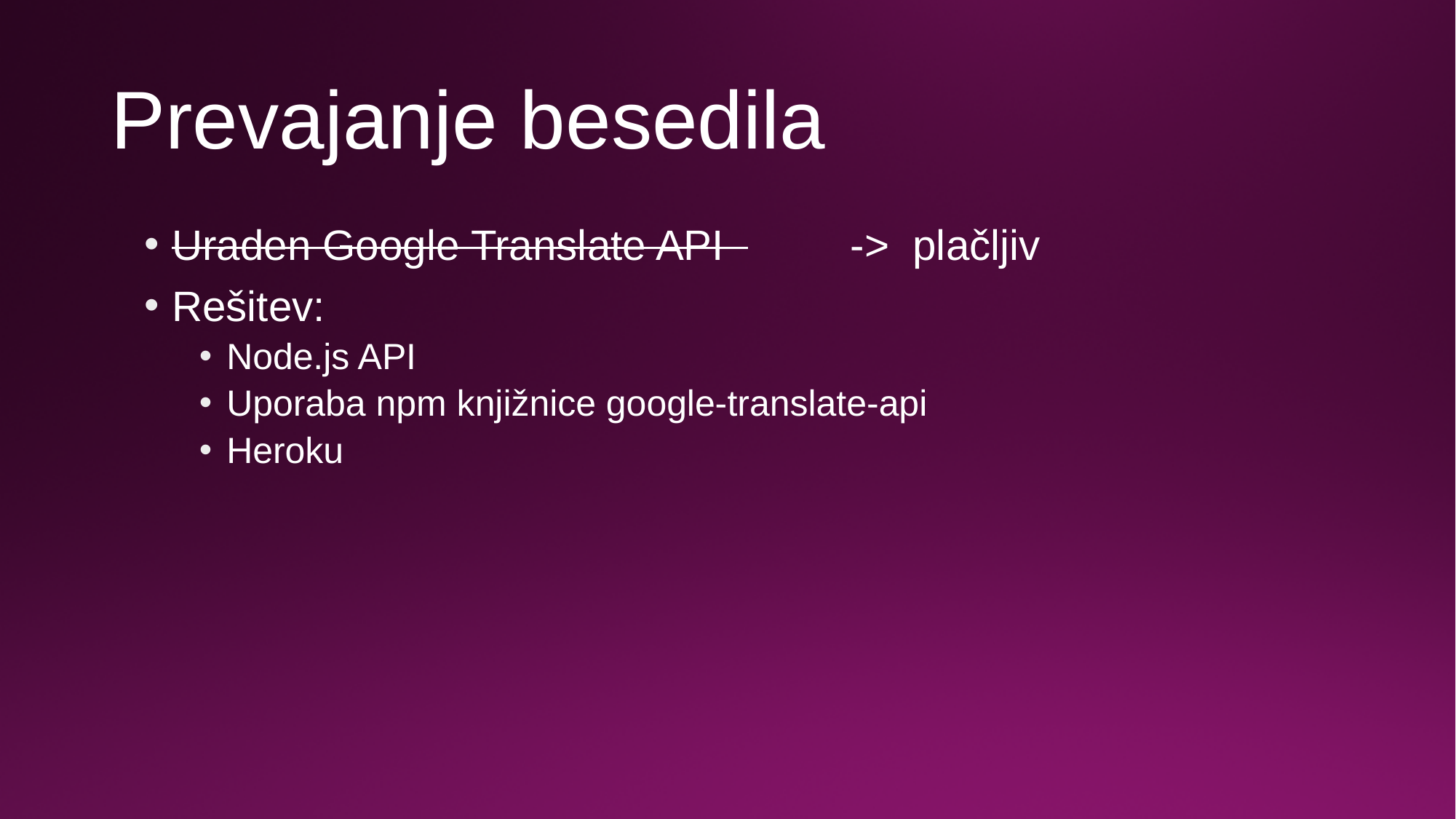

# Prevajanje besedila
Uraden Google Translate API  	  ->  plačljiv
Rešitev:
Node.js API
Uporaba npm knjižnice google-translate-api
Heroku